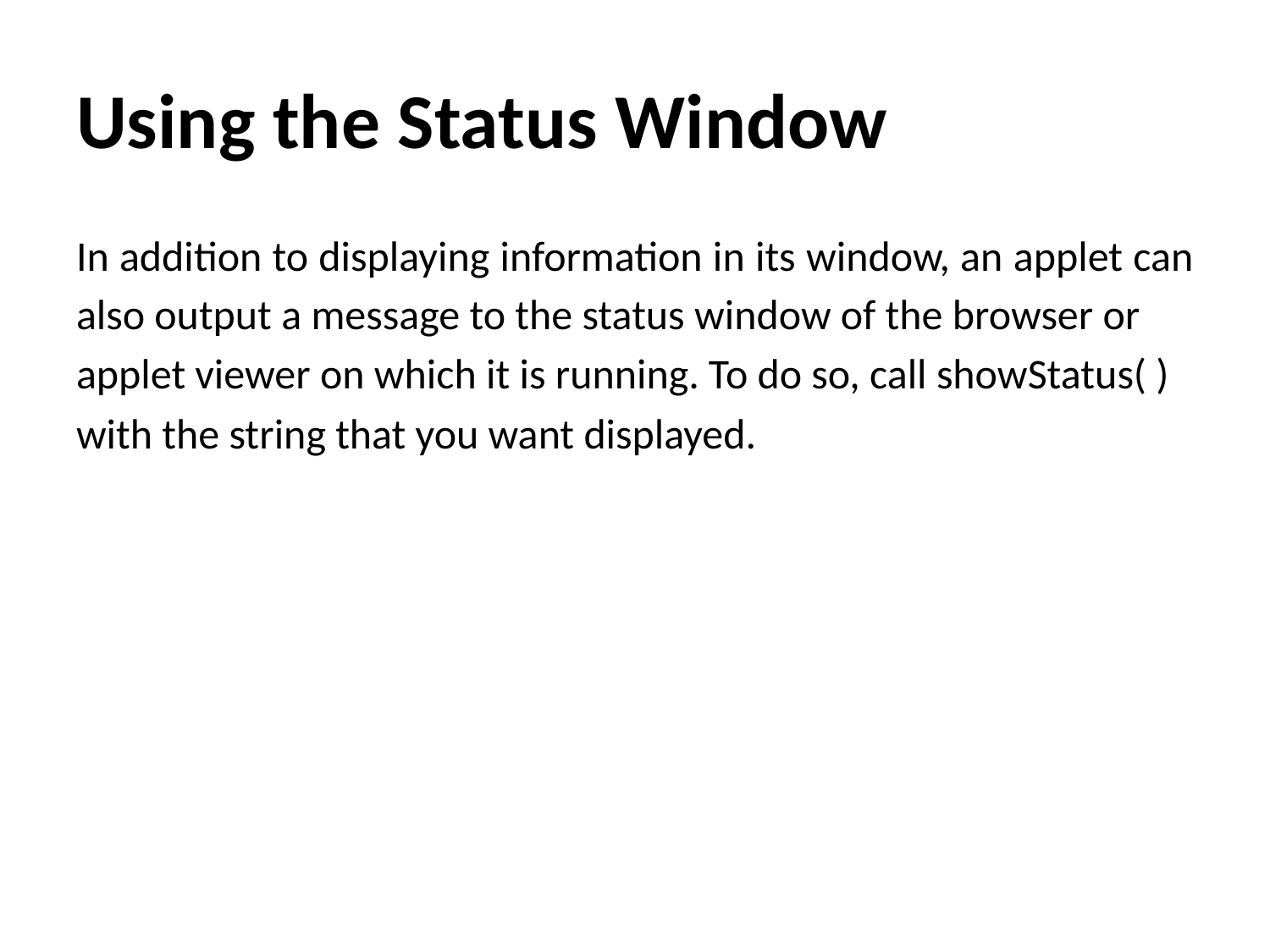

# Using the Status Window
In addition to displaying information in its window, an applet can
also output a message to the status window of the browser or
applet viewer on which it is running. To do so, call showStatus( )
with the string that you want displayed.